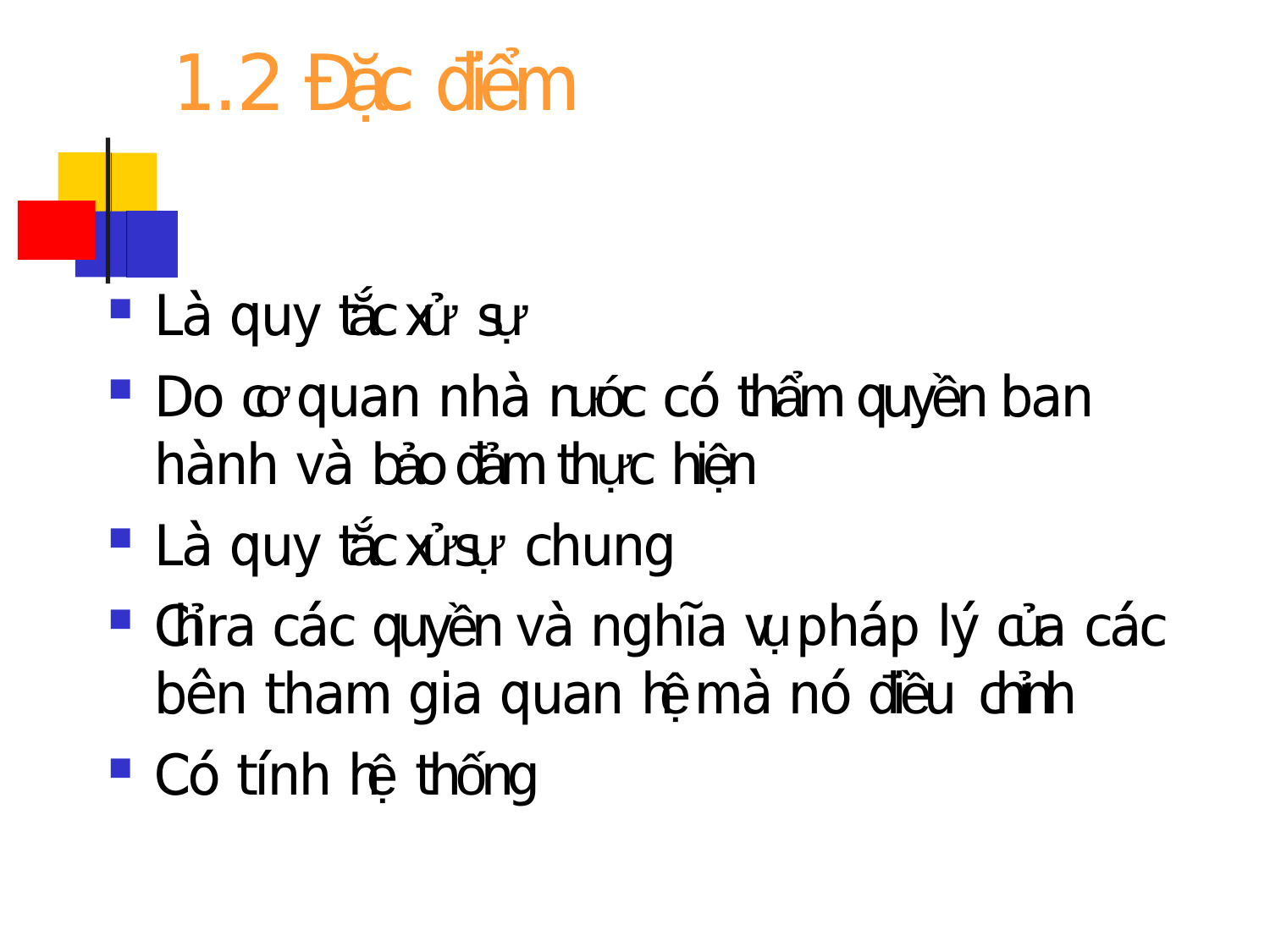

# 1.2 Đặc điểm
Là quy tắc xử sự
Do cơ quan nhà nước có thẩm quyền ban  hành và bảo đảm thực hiện
Là quy tắc xử sự chung
Chỉ ra các quyền và nghĩa vụ pháp lý của  các bên tham gia quan hệ mà nó điều  chỉnh
Có tính hệ thống